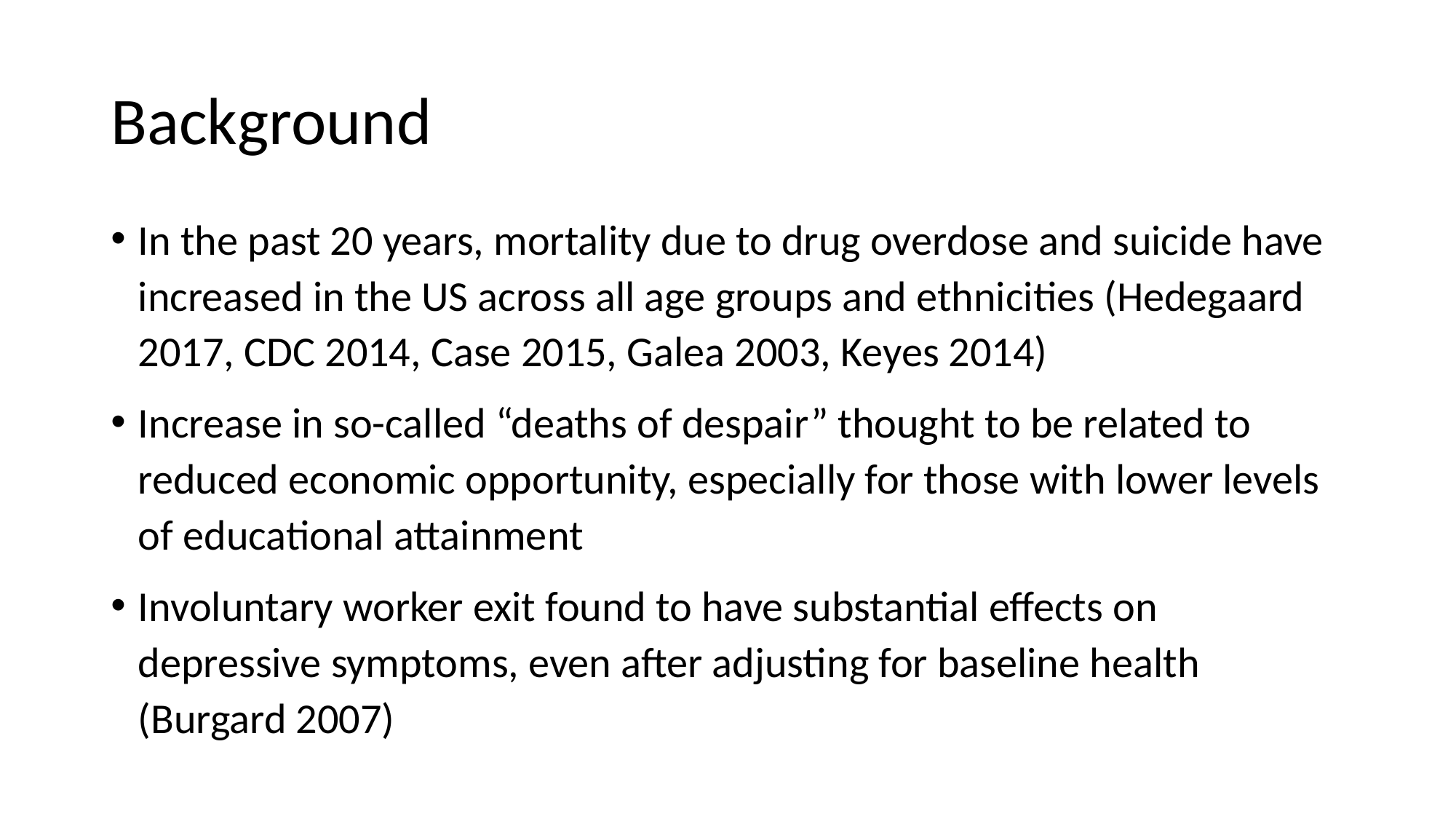

# Background
In the past 20 years, mortality due to drug overdose and suicide have increased in the US across all age groups and ethnicities (Hedegaard 2017, CDC 2014, Case 2015, Galea 2003, Keyes 2014)
Increase in so-called “deaths of despair” thought to be related to reduced economic opportunity, especially for those with lower levels of educational attainment
Involuntary worker exit found to have substantial effects on depressive symptoms, even after adjusting for baseline health (Burgard 2007)